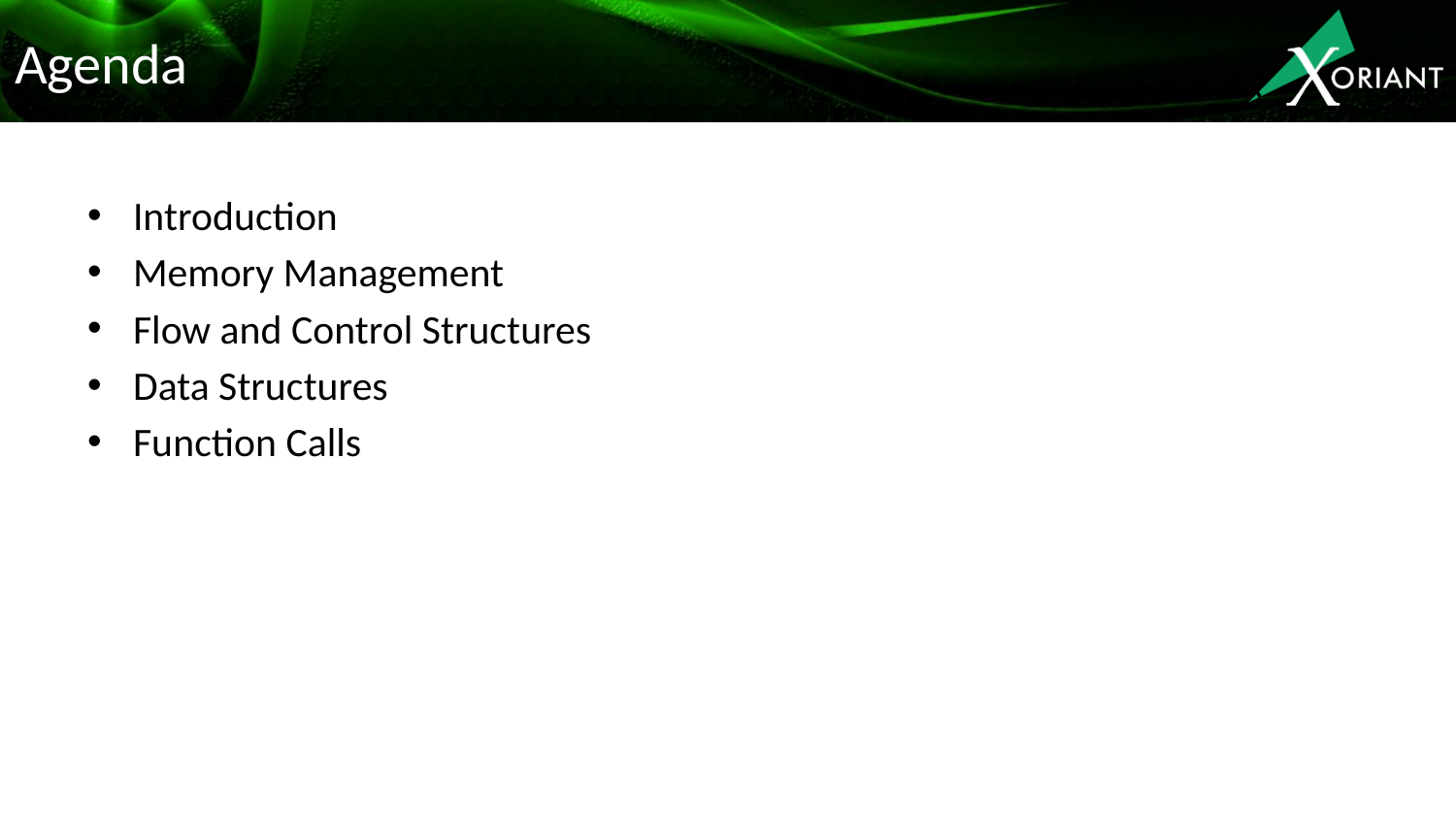

# Agenda
Introduction
Memory Management
Flow and Control Structures
Data Structures
Function Calls